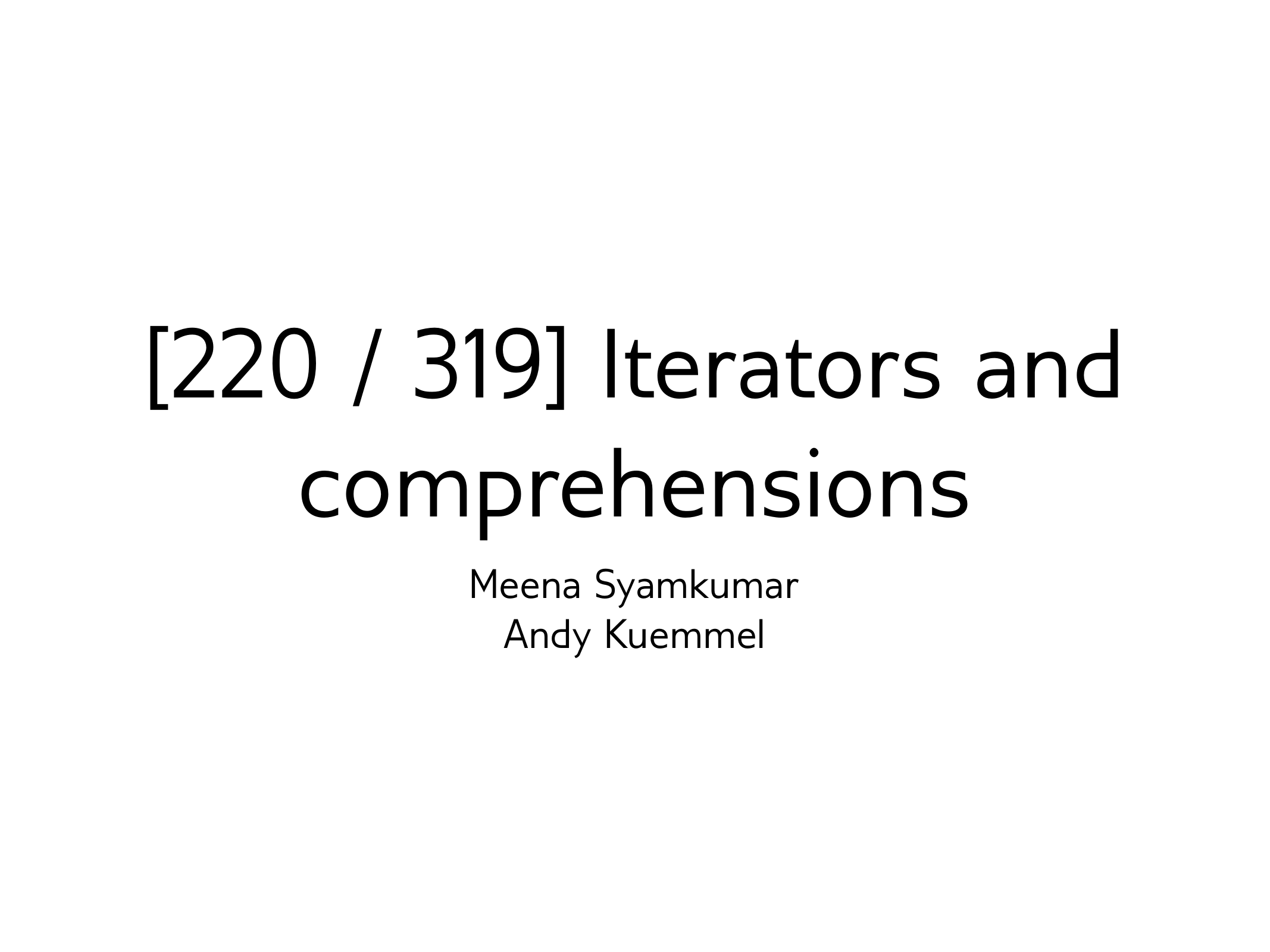

# [220 / 319] Iterators and comprehensions
Meena Syamkumar
Andy Kuemmel